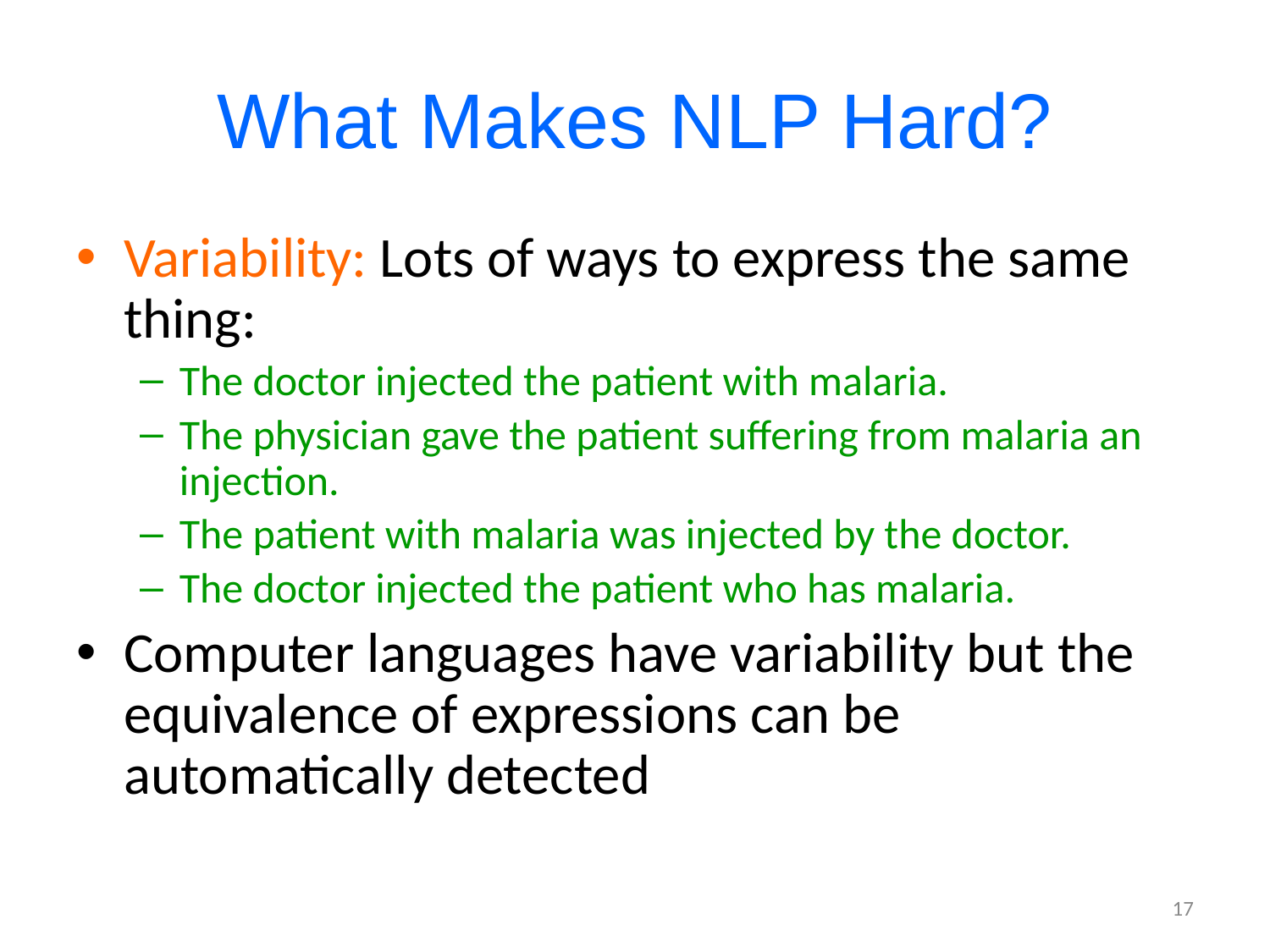

# What Makes NLP Hard?
Variability: Lots of ways to express the same thing:
The doctor injected the patient with malaria.
The physician gave the patient suffering from malaria an injection.
The patient with malaria was injected by the doctor.
The doctor injected the patient who has malaria.
Computer languages have variability but the equivalence of expressions can be automatically detected
17